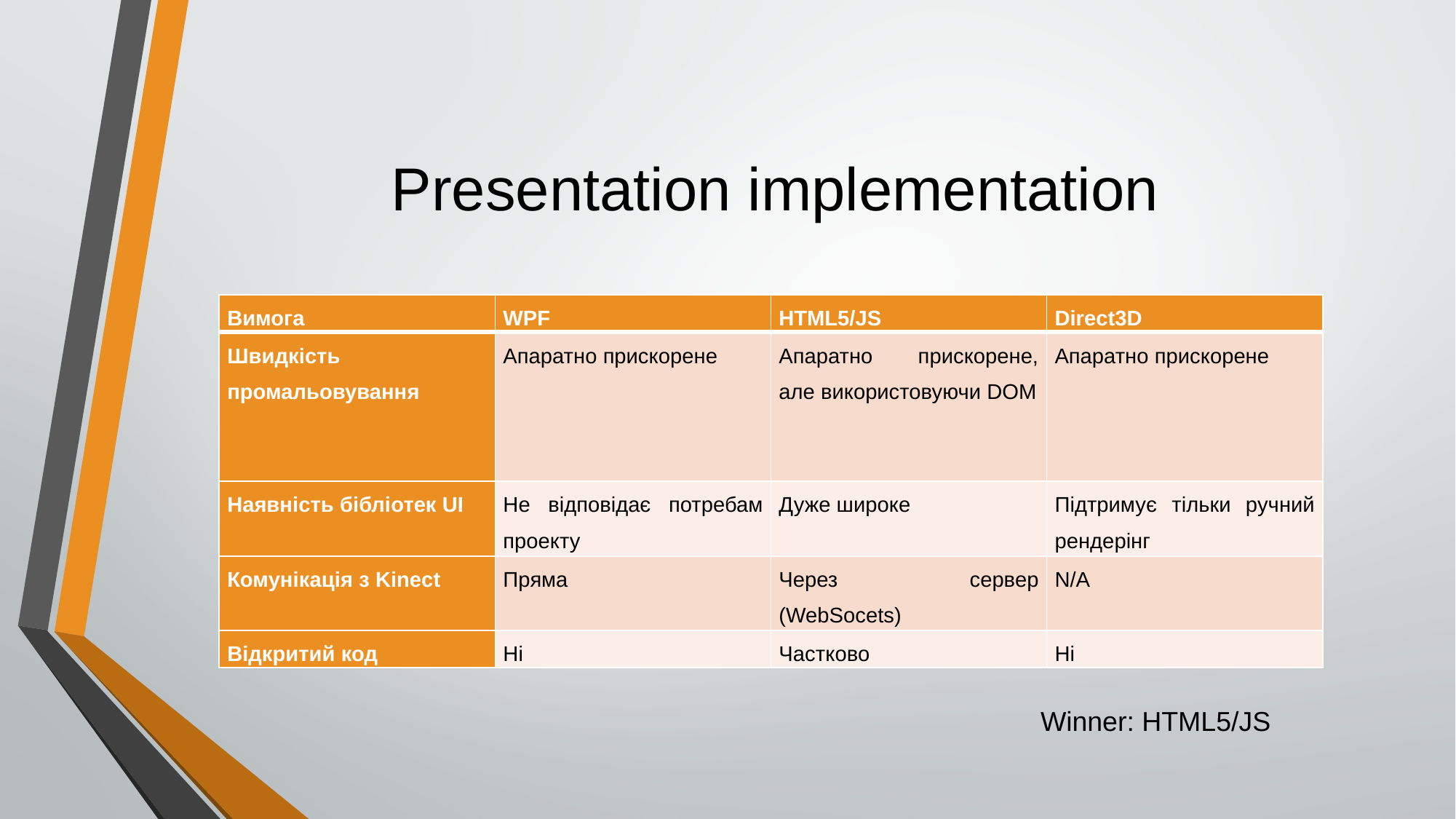

# Presentation implementation
| Вимога | WPF | HTML5/JS | Direct3D |
| --- | --- | --- | --- |
| Швидкість промальовування | Апаратно прискорене | Апаратно прискорене, але використовуючи DOM | Апаратно прискорене |
| Наявність бібліотек UI | Не відповідає потребам проекту | Дуже широке | Підтримує тільки ручний рендерінг |
| Комунікація з Kinect | Пряма | Через сервер (WebSocets) | N/A |
| Відкритий код | Ні | Частково | Ні |
Winner: HTML5/JS